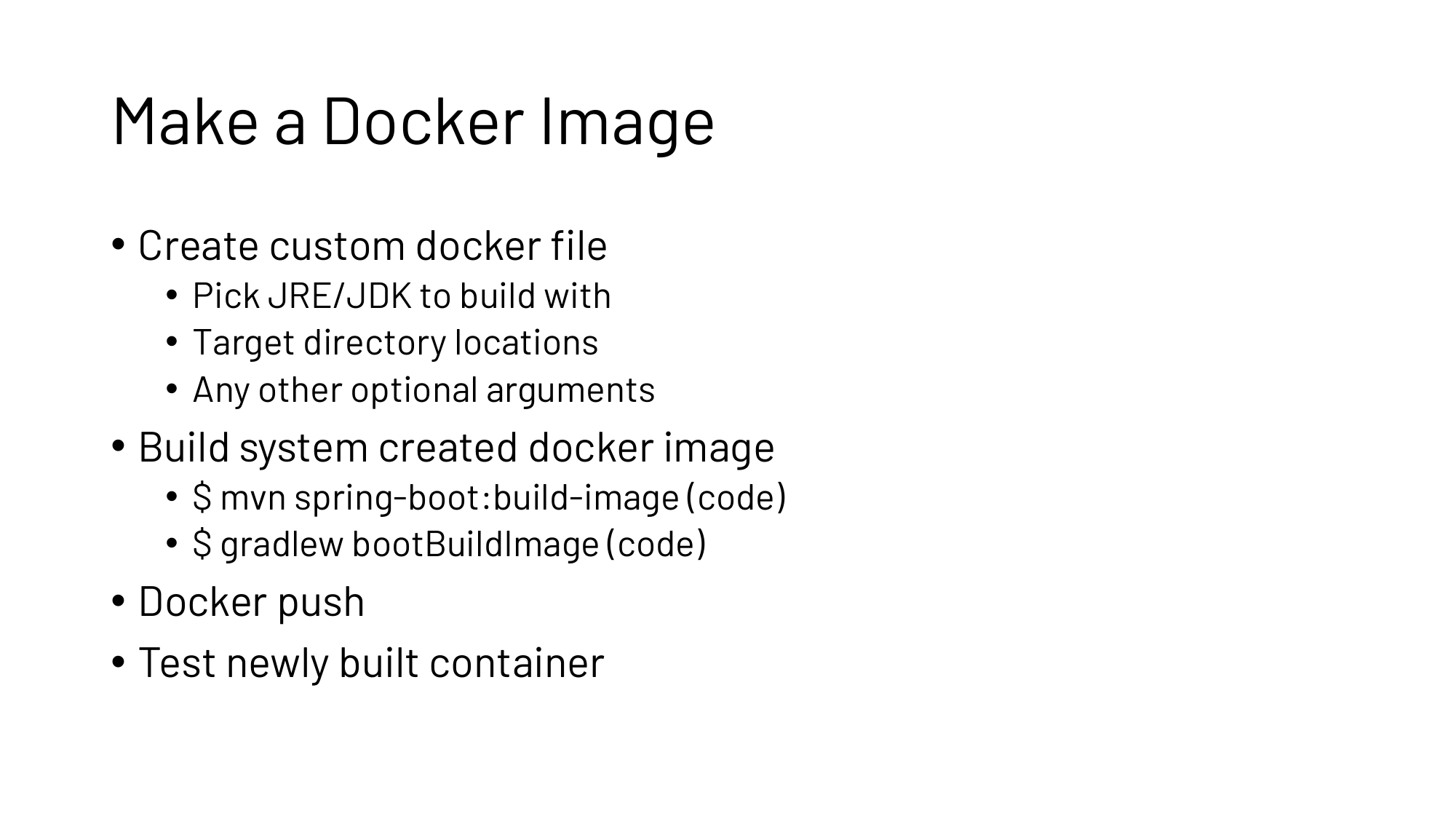

# Make a Docker Image
Create custom docker file
Pick JRE/JDK to build with
Target directory locations
Any other optional arguments
Build system created docker image
$ mvn spring-boot:build-image (code)
$ gradlew bootBuildImage (code)
Docker push
Test newly built container